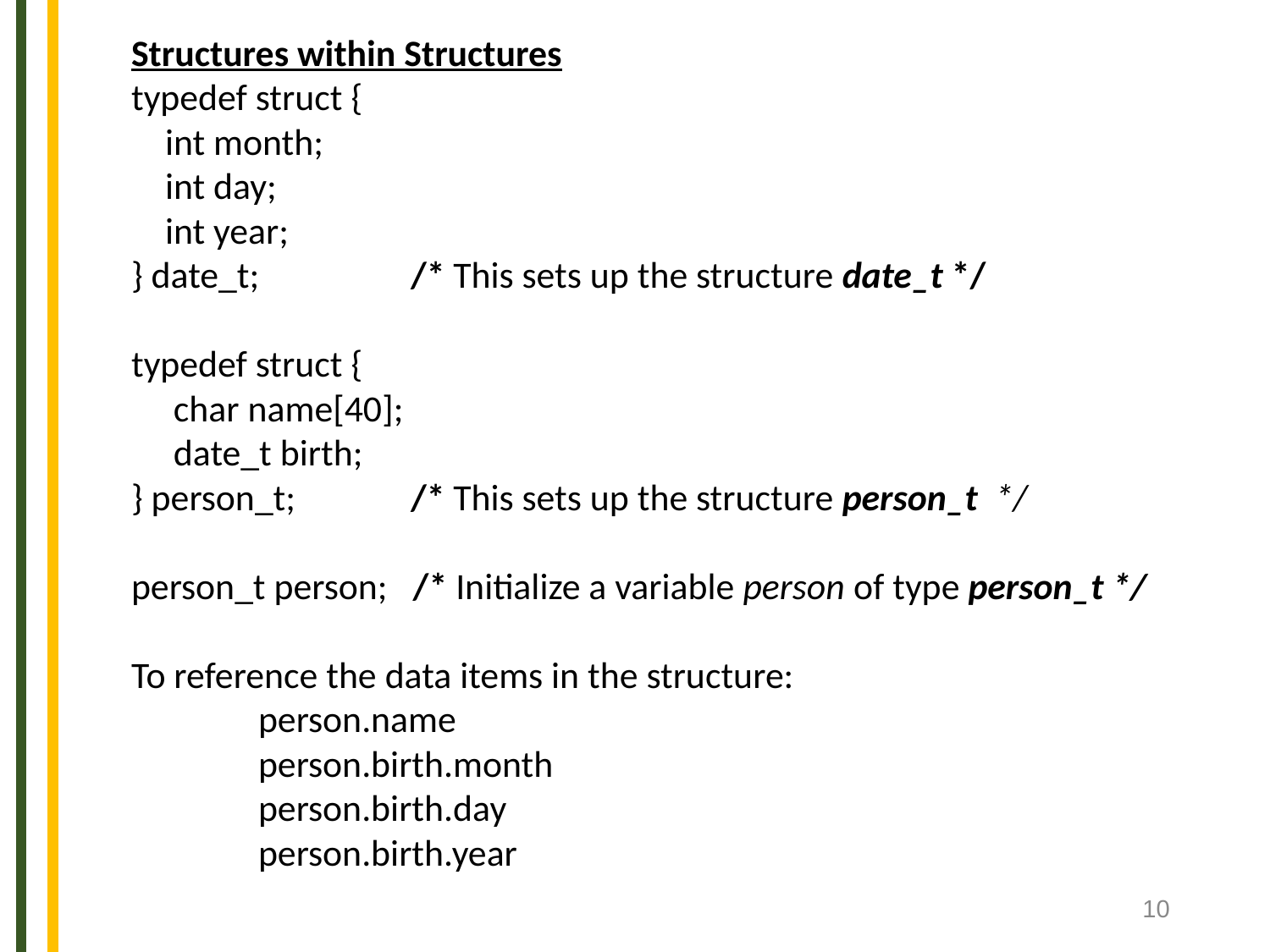

Structures within Structures
typedef struct {
    int month;
    int day;
    int year;
} date_t;	   /* This sets up the structure date_t */

typedef struct {
     char name[40];
     date_t birth;
} person_t;	   /* This sets up the structure person_t  */

person_t person;   /* Initialize a variable person of type person_t */

To reference the data items in the structure:
	person.name
	person.birth.month
	person.birth.day
	person.birth.year
10